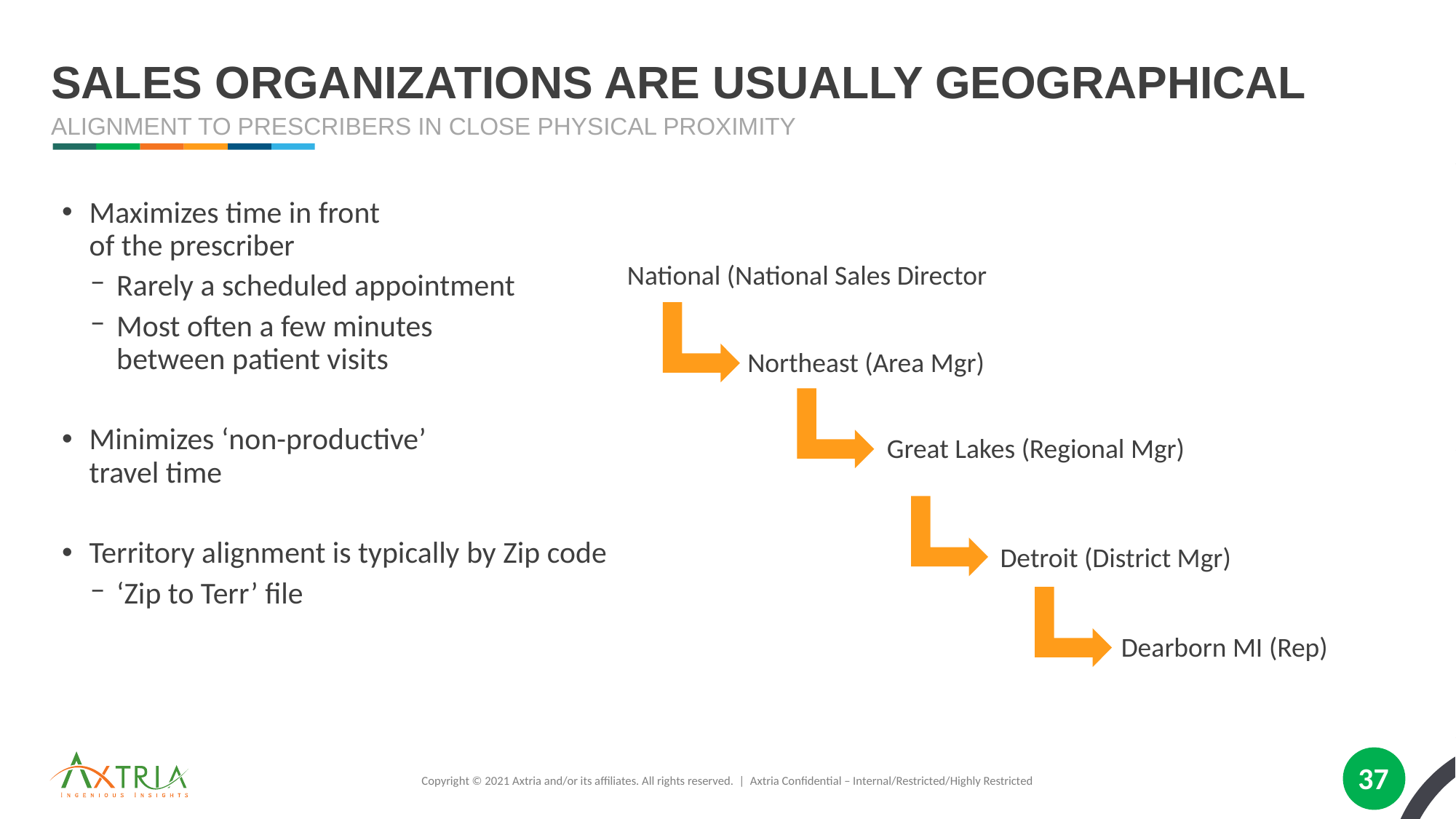

# Sales Organizations Are Usually Geographical
Alignment to Prescribers In Close physical Proximity
Maximizes time in front
of the prescriber
Rarely a scheduled appointment
Most often a few minutes
between patient visits
Minimizes ‘non-productive’
travel time
Territory alignment is typically by Zip code
‘Zip to Terr’ file
National (National Sales Director

Northeast (Area Mgr)

Great Lakes (Regional Mgr)

Detroit (District Mgr)

Dearborn MI (Rep)